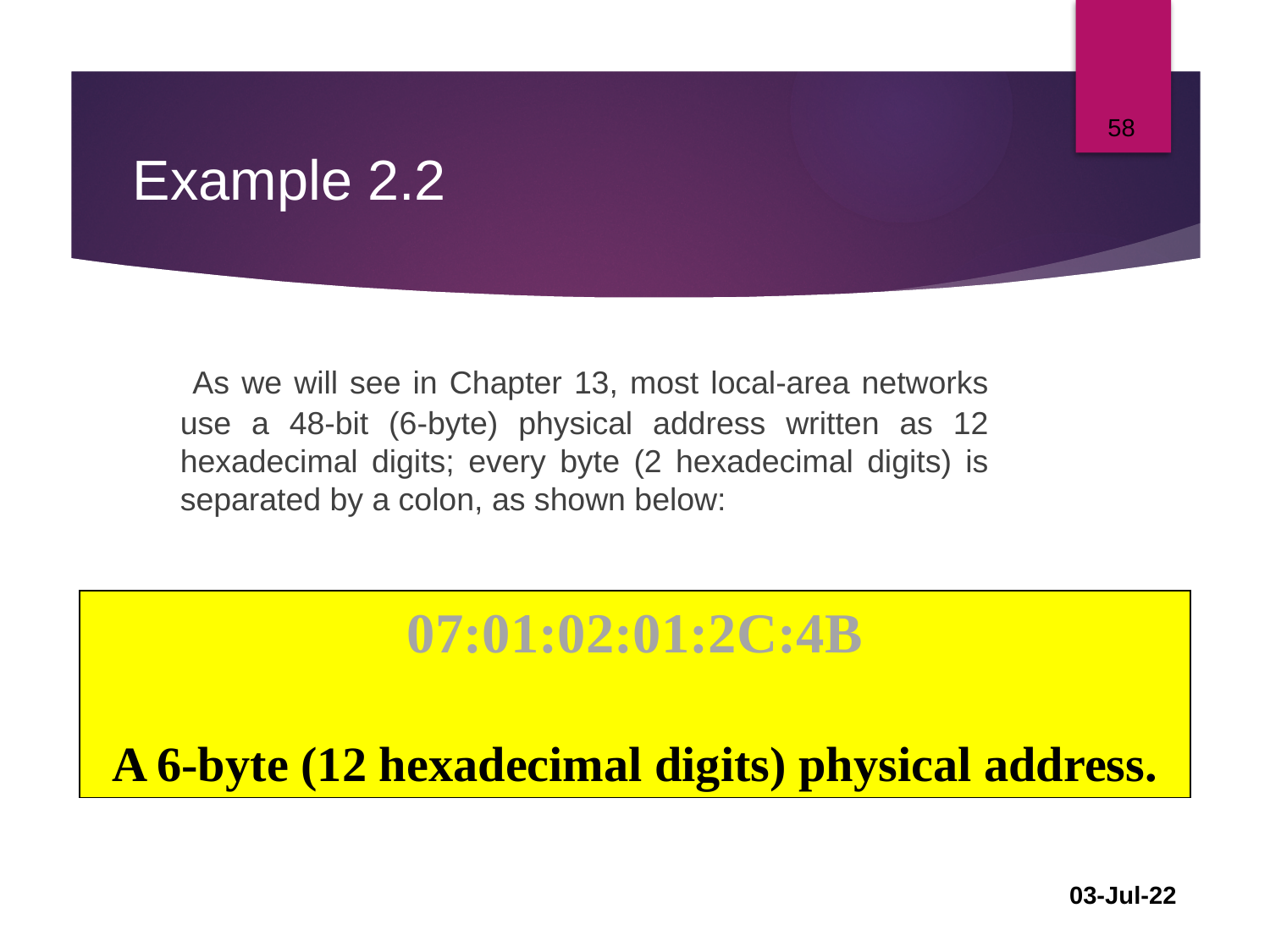

58
# Example 2.2
    As we will see in Chapter 13, most local-area networks use a 48-bit (6-byte) physical address written as 12 hexadecimal digits; every byte (2 hexadecimal digits) is separated by a colon, as shown below:

07:01:02:01:2C:4B
A 6-byte (12 hexadecimal digits) physical address.
03-Jul-22